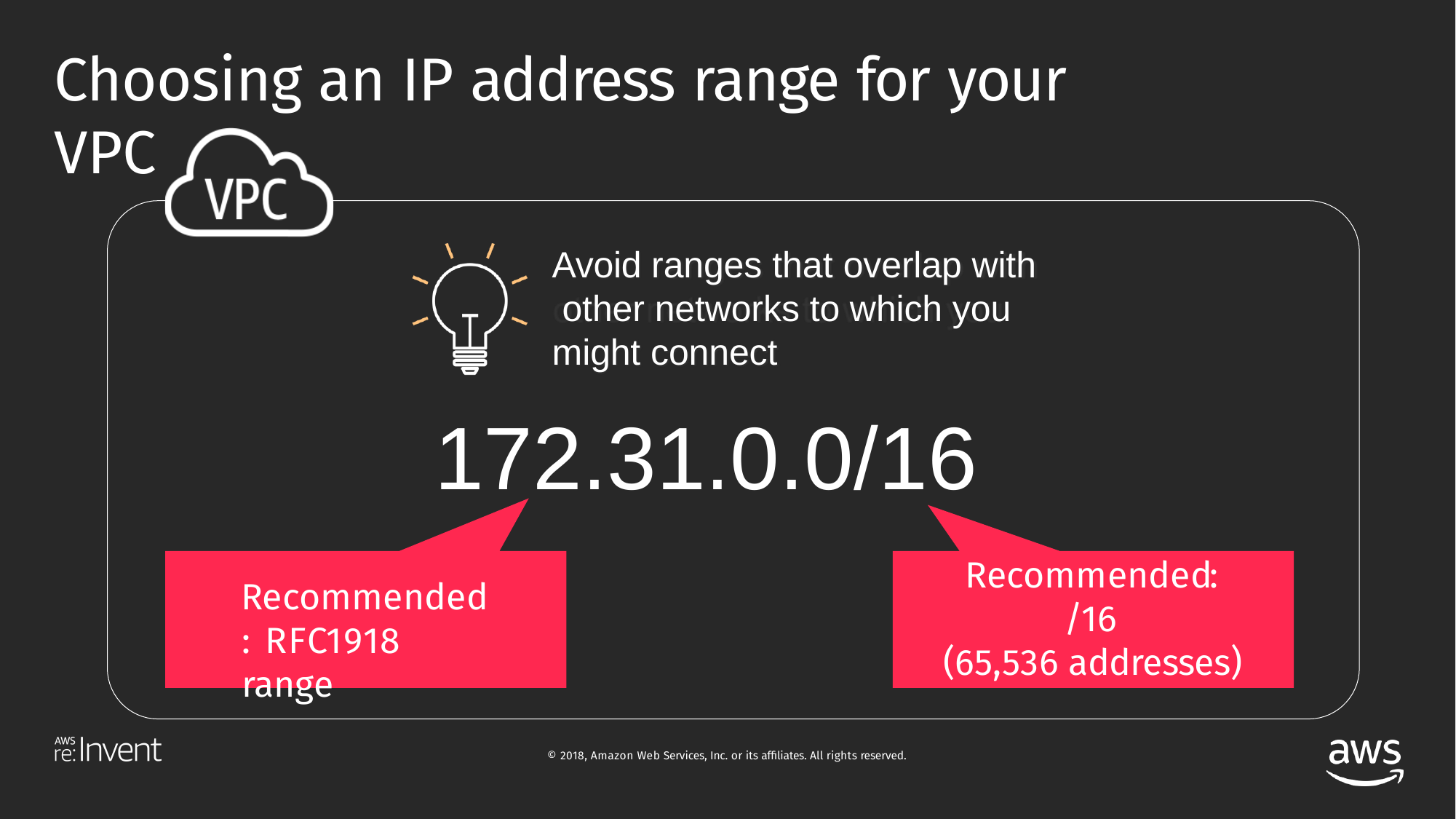

# Choosing an IP address range for your VPC

Avoid ranges that overlap with  other networks to which you  might connect
172.31.0.0/16
Recommended:

Recommended:  RFC1918 range
/16  (65,536 addresses)
© 2018, Amazon Web Services, Inc. or its affiliates. All rights reserved.